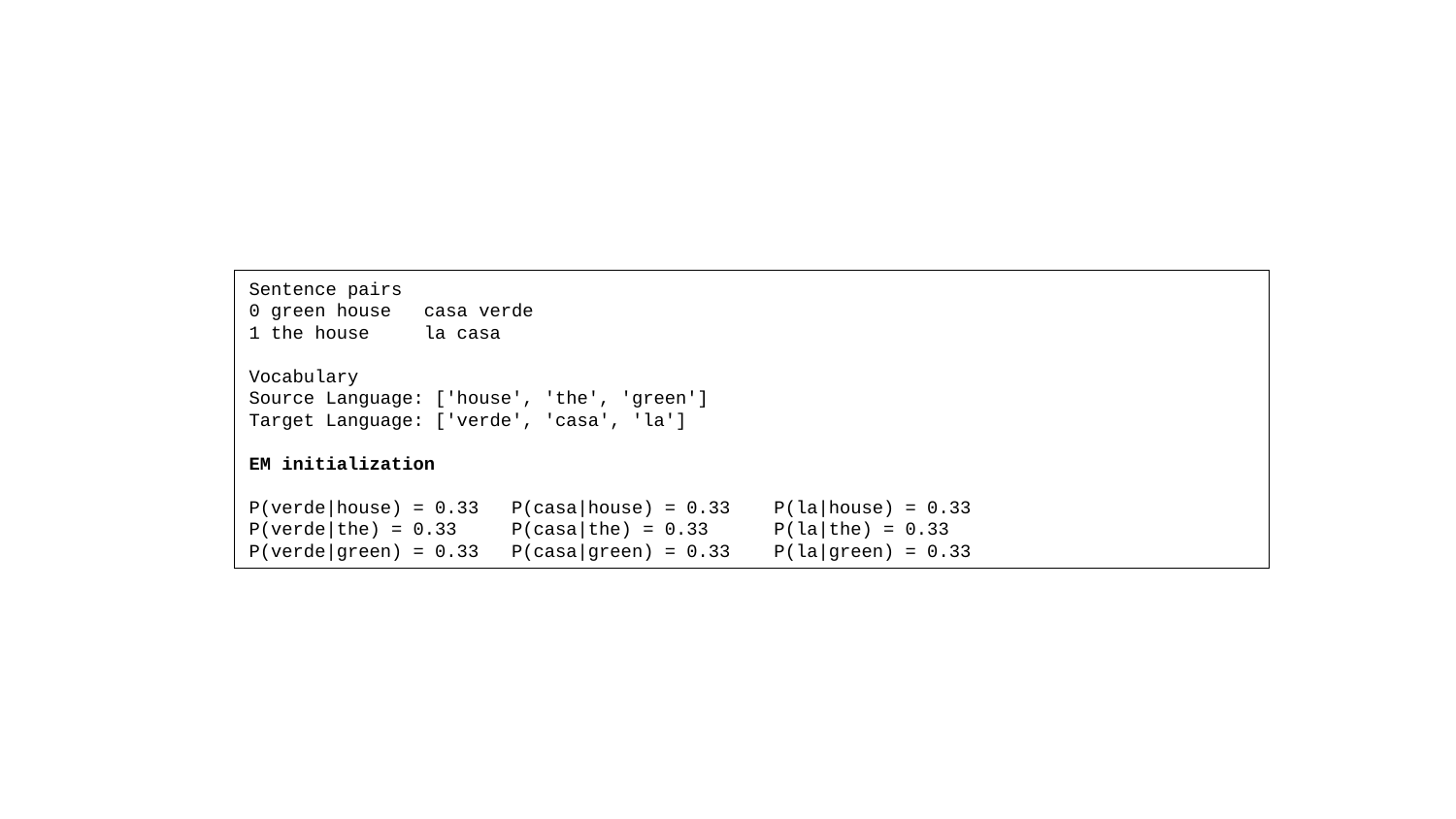

Sentence pairs
0 green house   casa verde
1 the house     la casa

Vocabulary
Source Language: ['house', 'the', 'green']
Target Language: ['verde', 'casa', 'la']

EM initialization

P(verde|house) = 0.33   P(casa|house) = 0.33    P(la|house) = 0.33
P(verde|the) = 0.33     P(casa|the) = 0.33      P(la|the) = 0.33
P(verde|green) = 0.33   P(casa|green) = 0.33    P(la|green) = 0.33